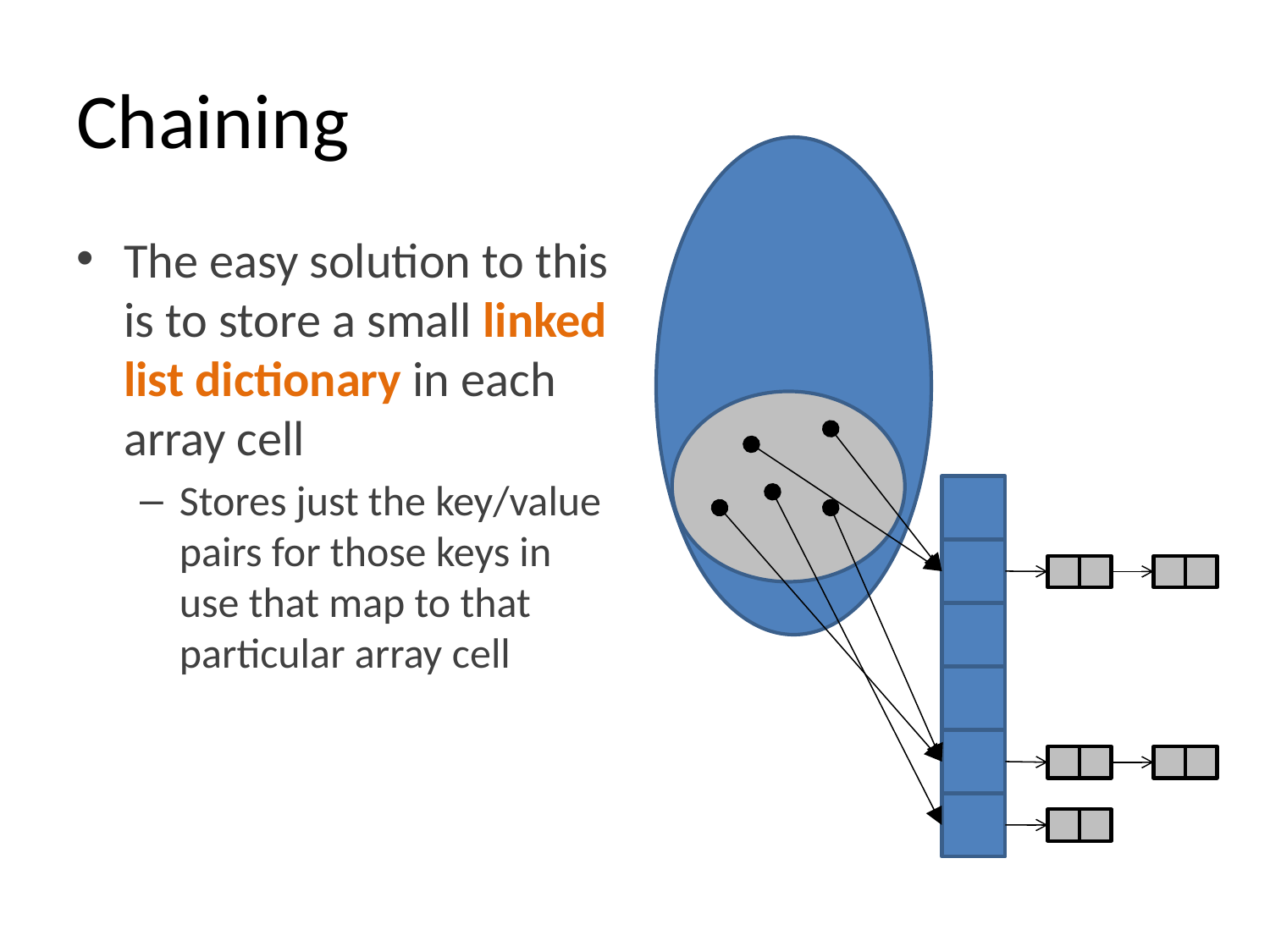

# Chaining

The easy solution to this is to store a small linked list dictionary in each array cell
Stores just the key/value pairs for those keys in use that map to that particular array cell